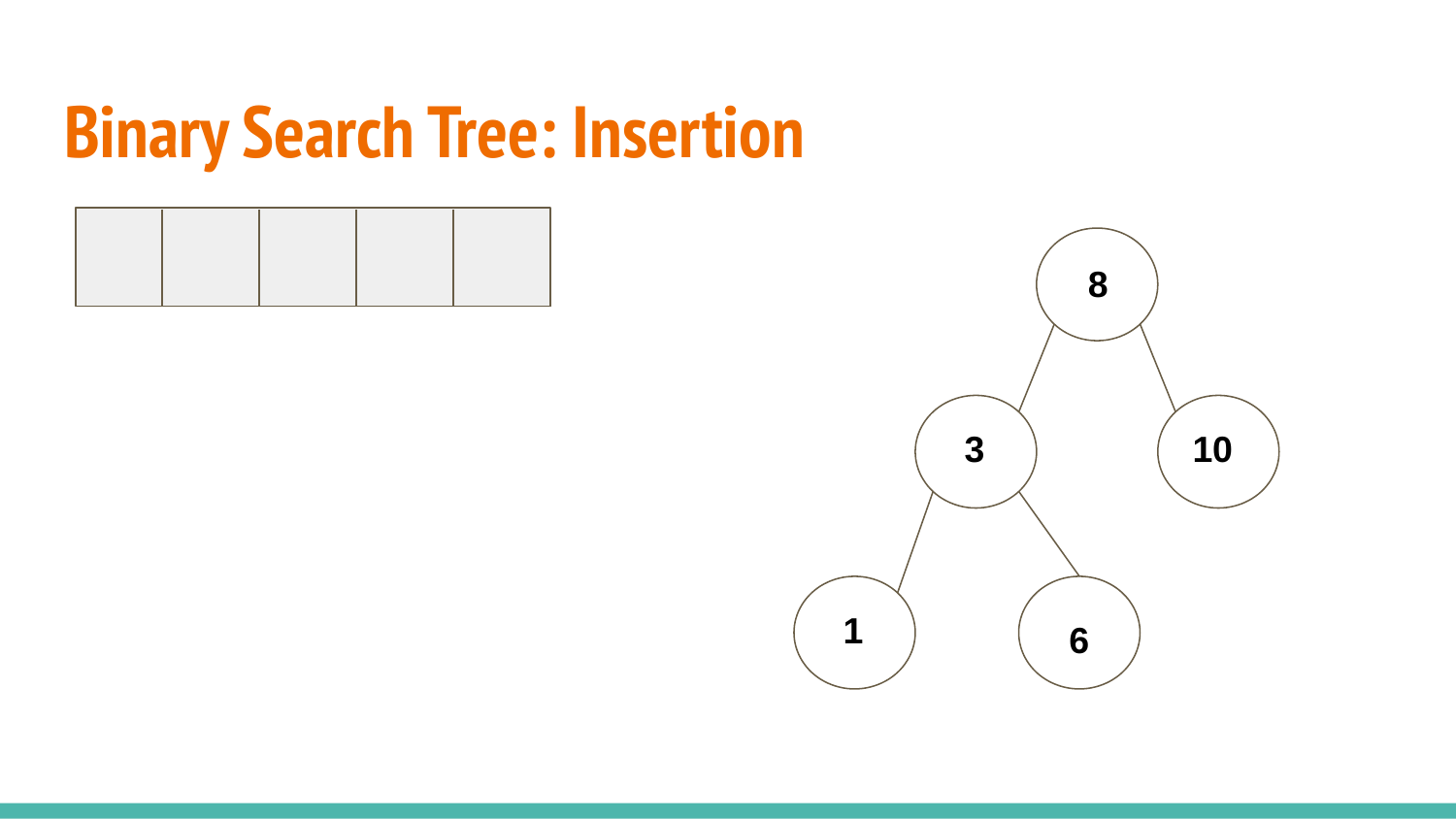

# Binary Search Tree: Insertion

8

3
10

1
6